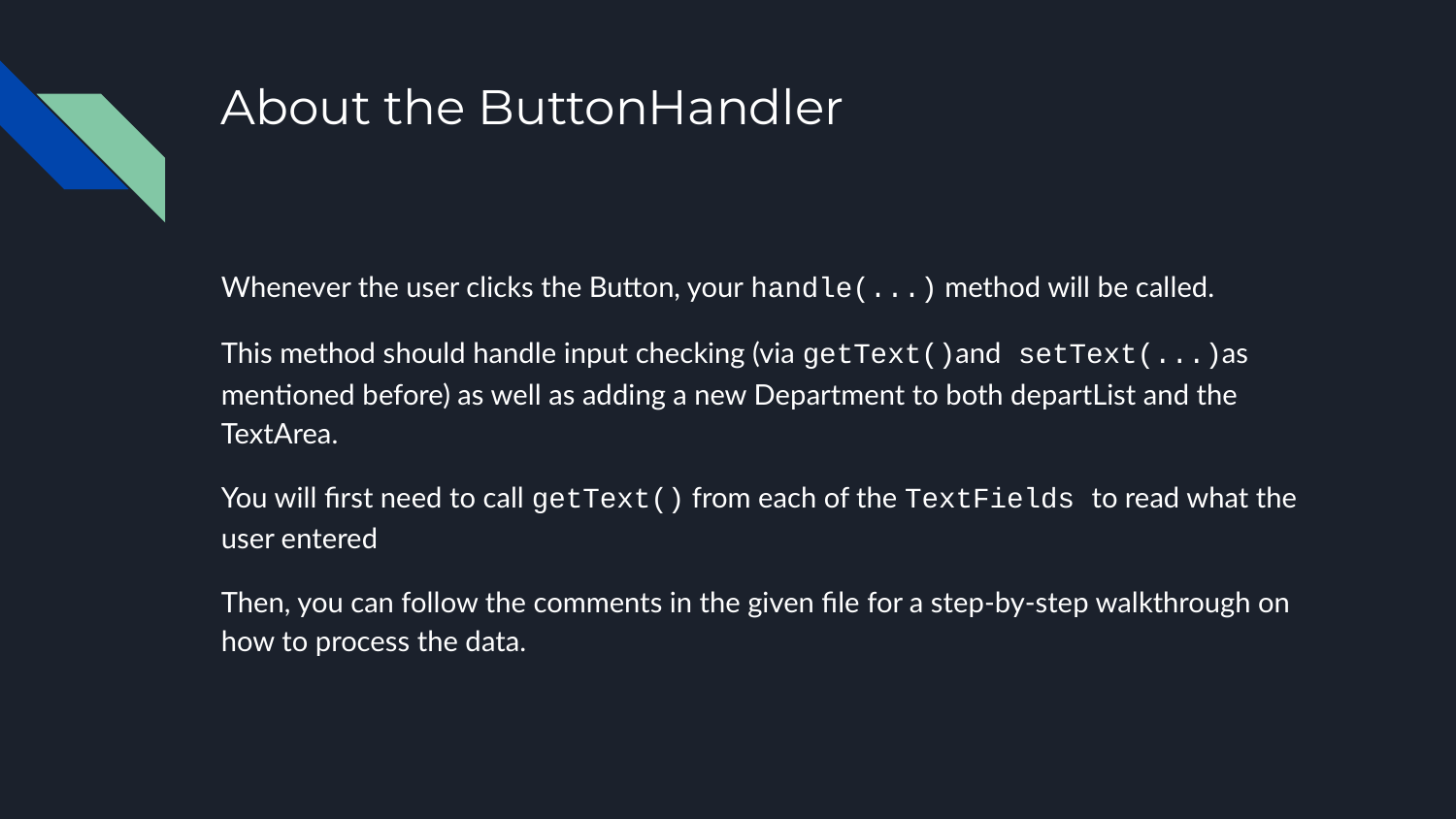

# About the ButtonHandler
Whenever the user clicks the Button, your handle(...) method will be called.
This method should handle input checking (via getText()and setText(...)as mentioned before) as well as adding a new Department to both departList and the TextArea.
You will first need to call getText() from each of the TextFields to read what the user entered
Then, you can follow the comments in the given file for a step-by-step walkthrough on how to process the data.